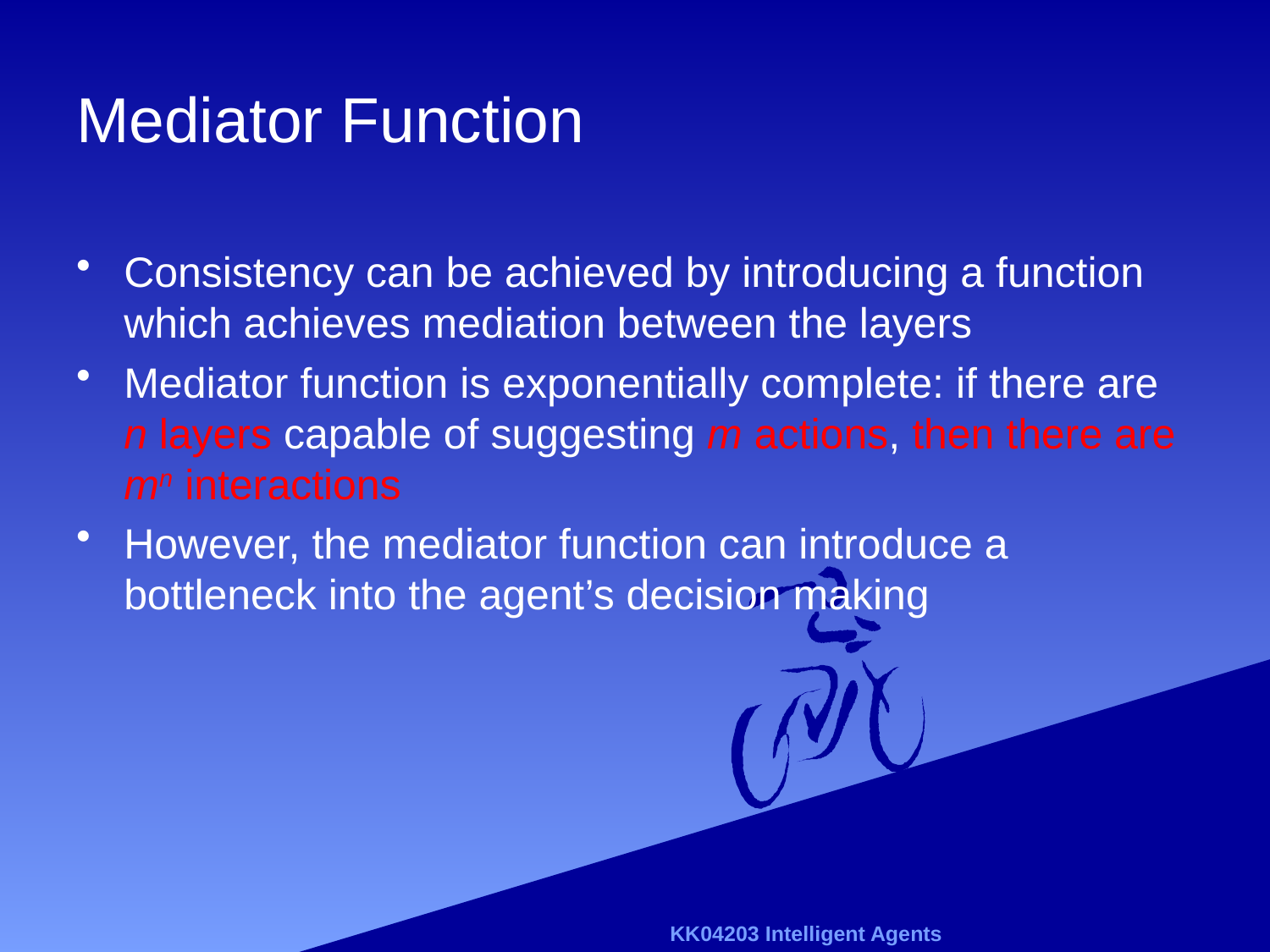

# Mediator Function
Consistency can be achieved by introducing a function which achieves mediation between the layers
Mediator function is exponentially complete: if there are n layers capable of suggesting m actions, then there are mn interactions
However, the mediator function can introduce a bottleneck into the agent’s decision making
KK04203 Intelligent Agents